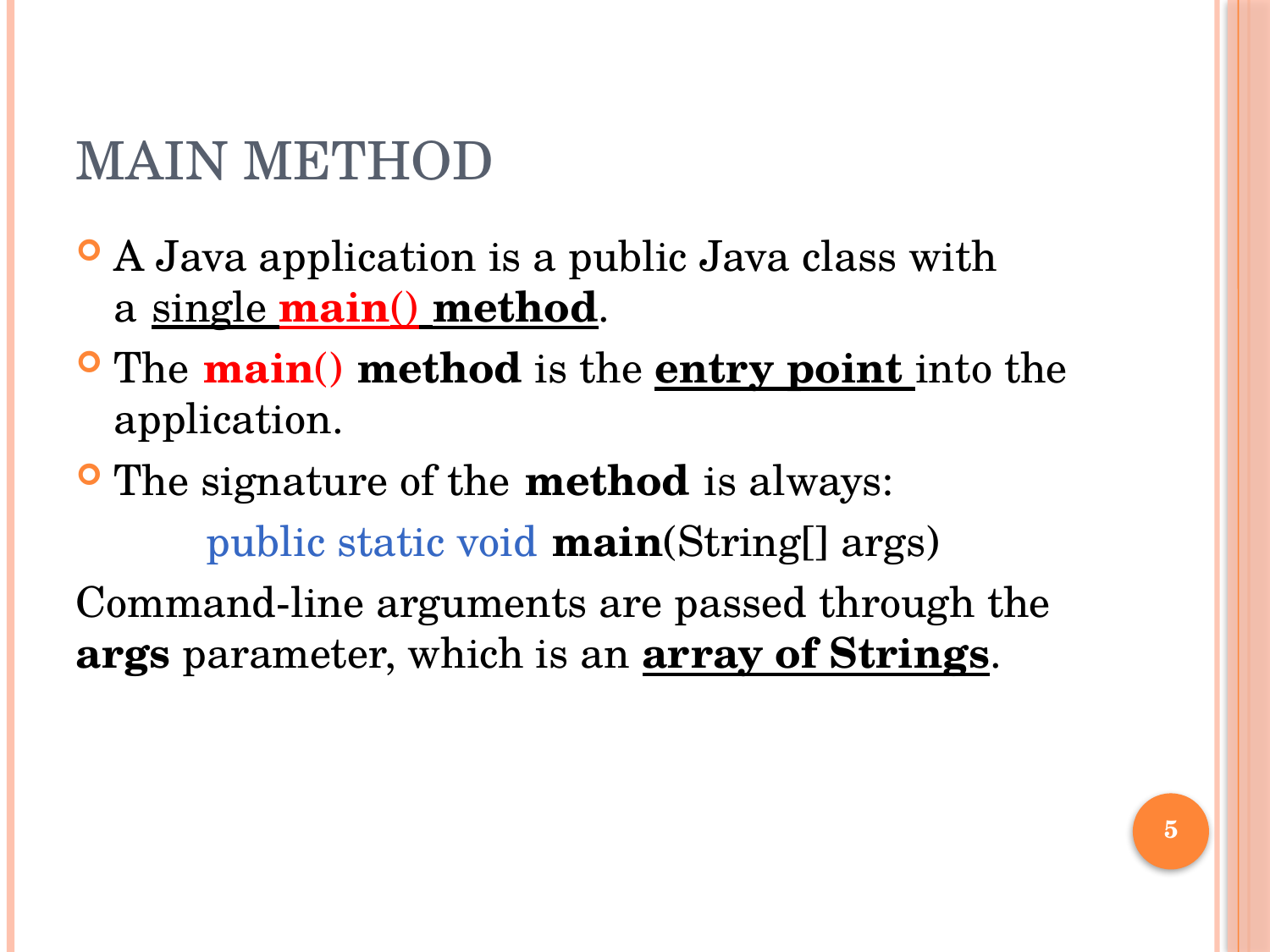

# Main method
A Java application is a public Java class with a single main() method.
The main() method is the entry point into the application.
The signature of the method is always:
           public static void main(String[] args)
Command-line arguments are passed through the args parameter, which is an array of Strings.
5